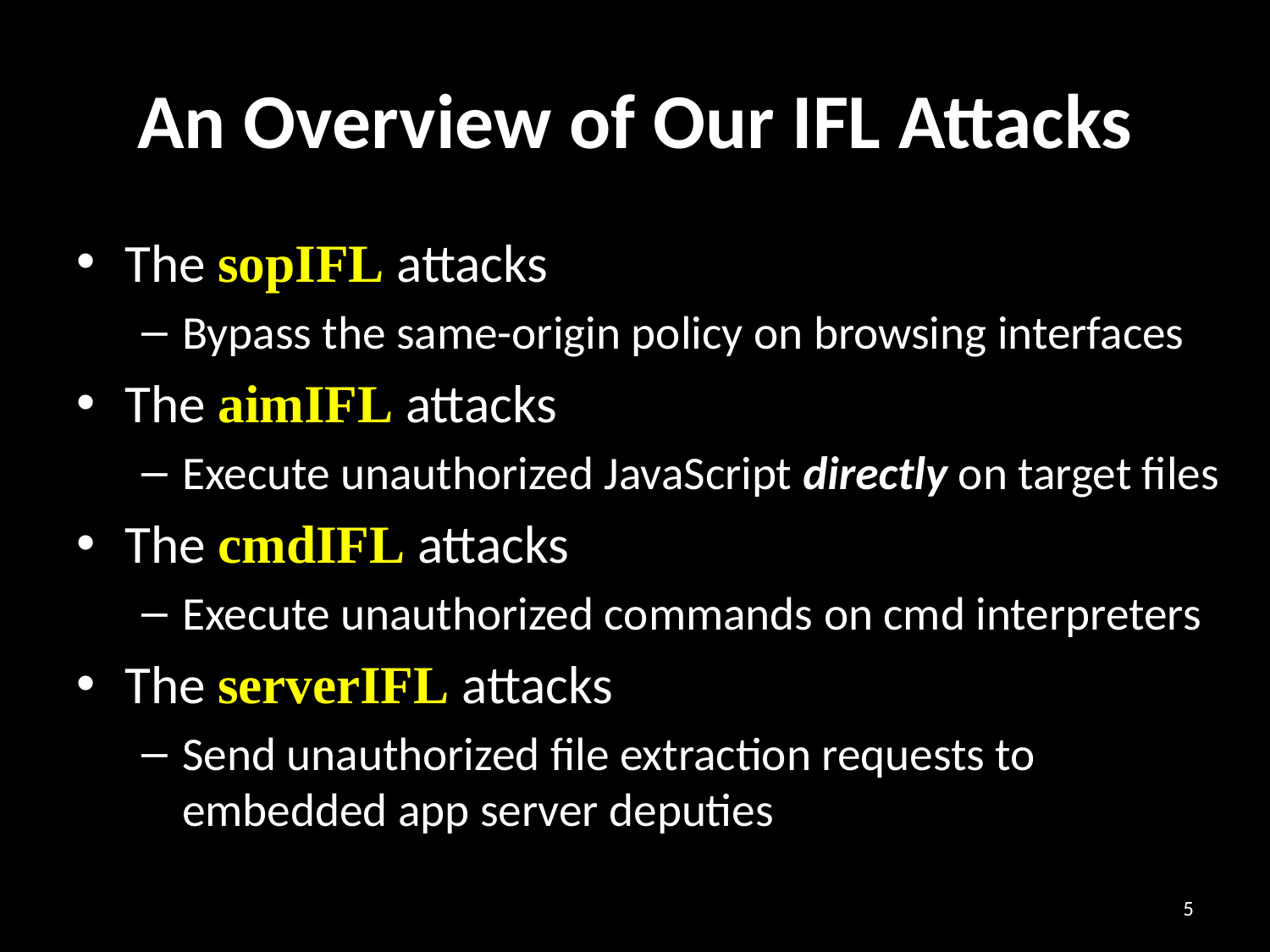

# An Overview of Our IFL Attacks
The sopIFL attacks
Bypass the same-origin policy on browsing interfaces
The aimIFL attacks
Execute unauthorized JavaScript directly on target files
The cmdIFL attacks
Execute unauthorized commands on cmd interpreters
The serverIFL attacks
Send unauthorized file extraction requests to embedded app server deputies

5